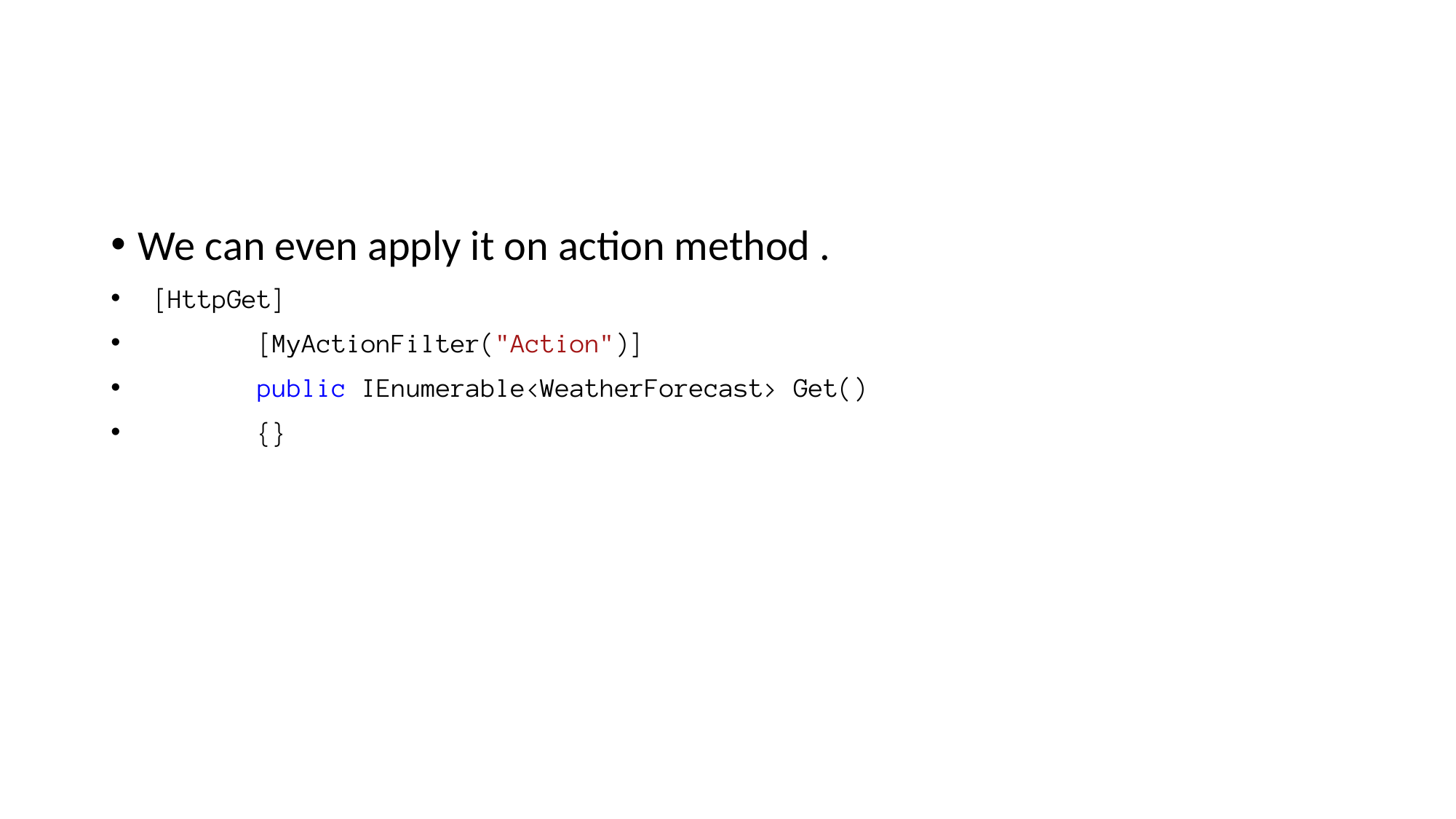

#
We can even apply it on action method .
 [HttpGet]
        [MyActionFilter("Action")]
        public IEnumerable<WeatherForecast> Get()
        {}